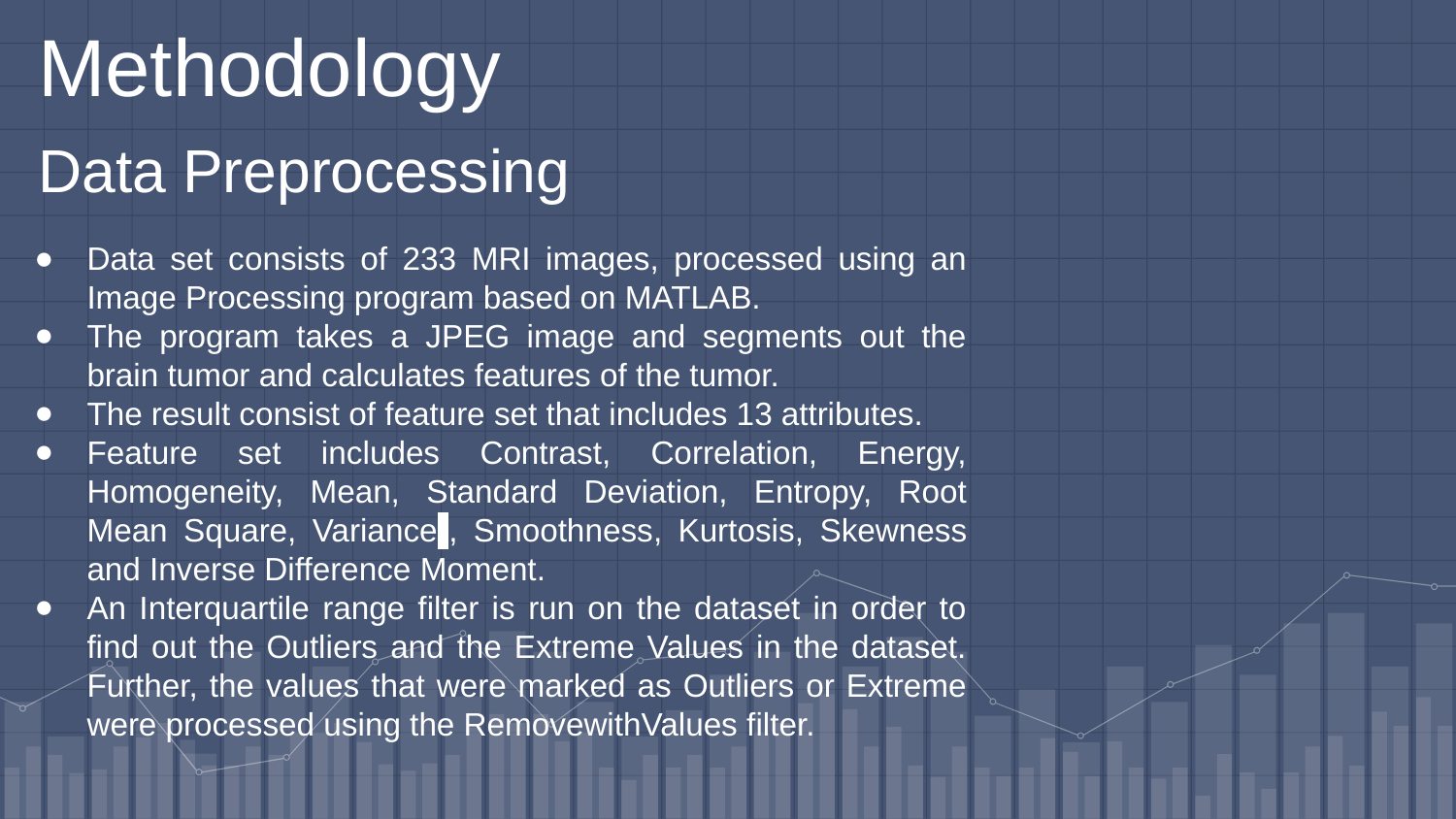

Methodology
Data Preprocessing

Data set consists of 233 MRI images, processed using an Image Processing program based on MATLAB.
The program takes a JPEG image and segments out the brain tumor and calculates features of the tumor.
The result consist of feature set that includes 13 attributes.
Feature set includes Contrast, Correlation, Energy, Homogeneity, Mean, Standard Deviation, Entropy, Root Mean Square, Variance), Smoothness, Kurtosis, Skewness and Inverse Difference Moment.
An Interquartile range filter is run on the dataset in order to find out the Outliers and the Extreme Values in the dataset. Further, the values that were marked as Outliers or Extreme were processed using the RemovewithValues filter.